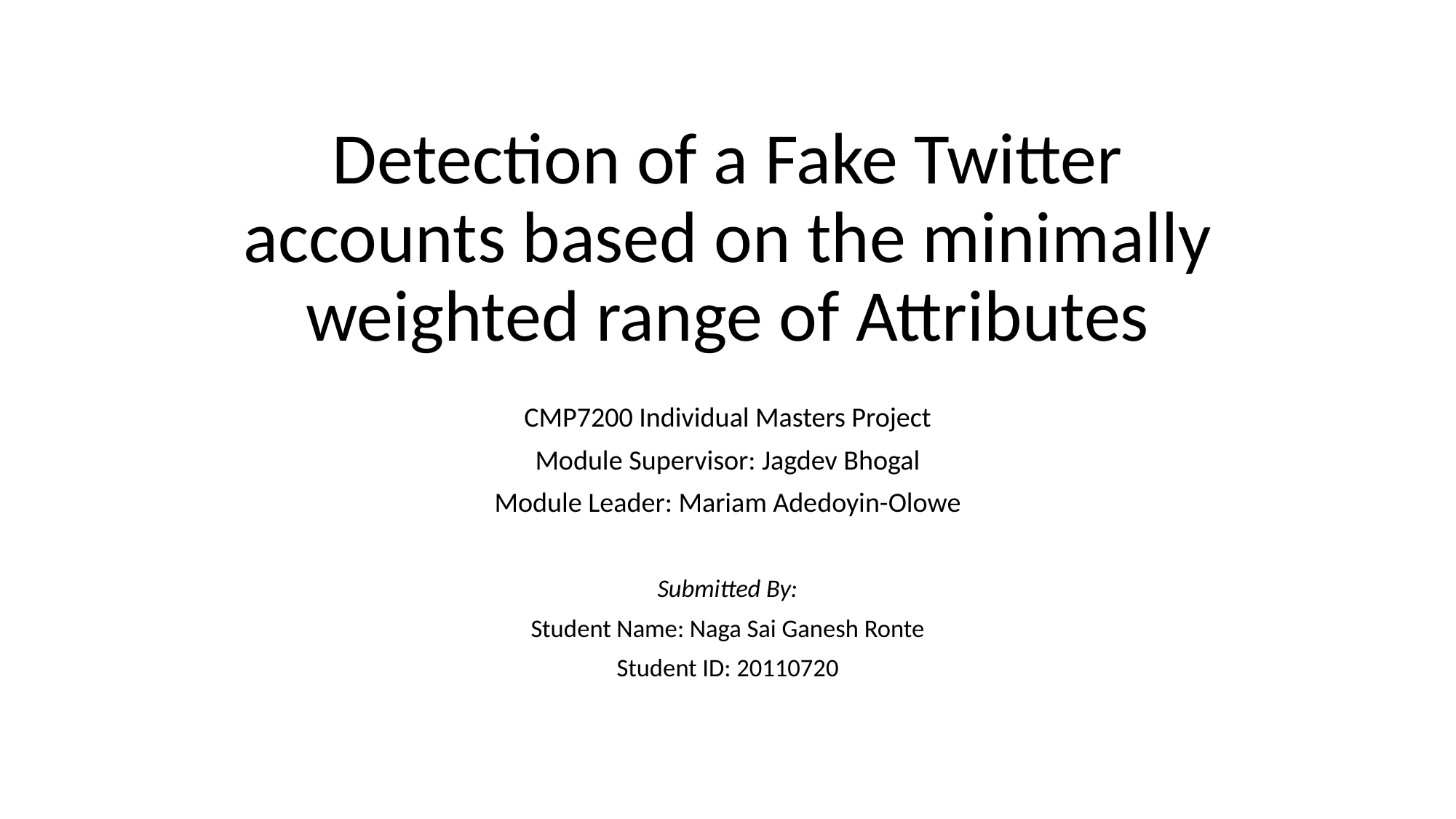

# Detection of a Fake Twitter accounts based on the minimally weighted range of Attributes

CMP7200 Individual Masters Project
Module Supervisor: Jagdev Bhogal
Module Leader: Mariam Adedoyin-Olowe

Submitted By:
Student Name: Naga Sai Ganesh Ronte
Student ID: 20110720